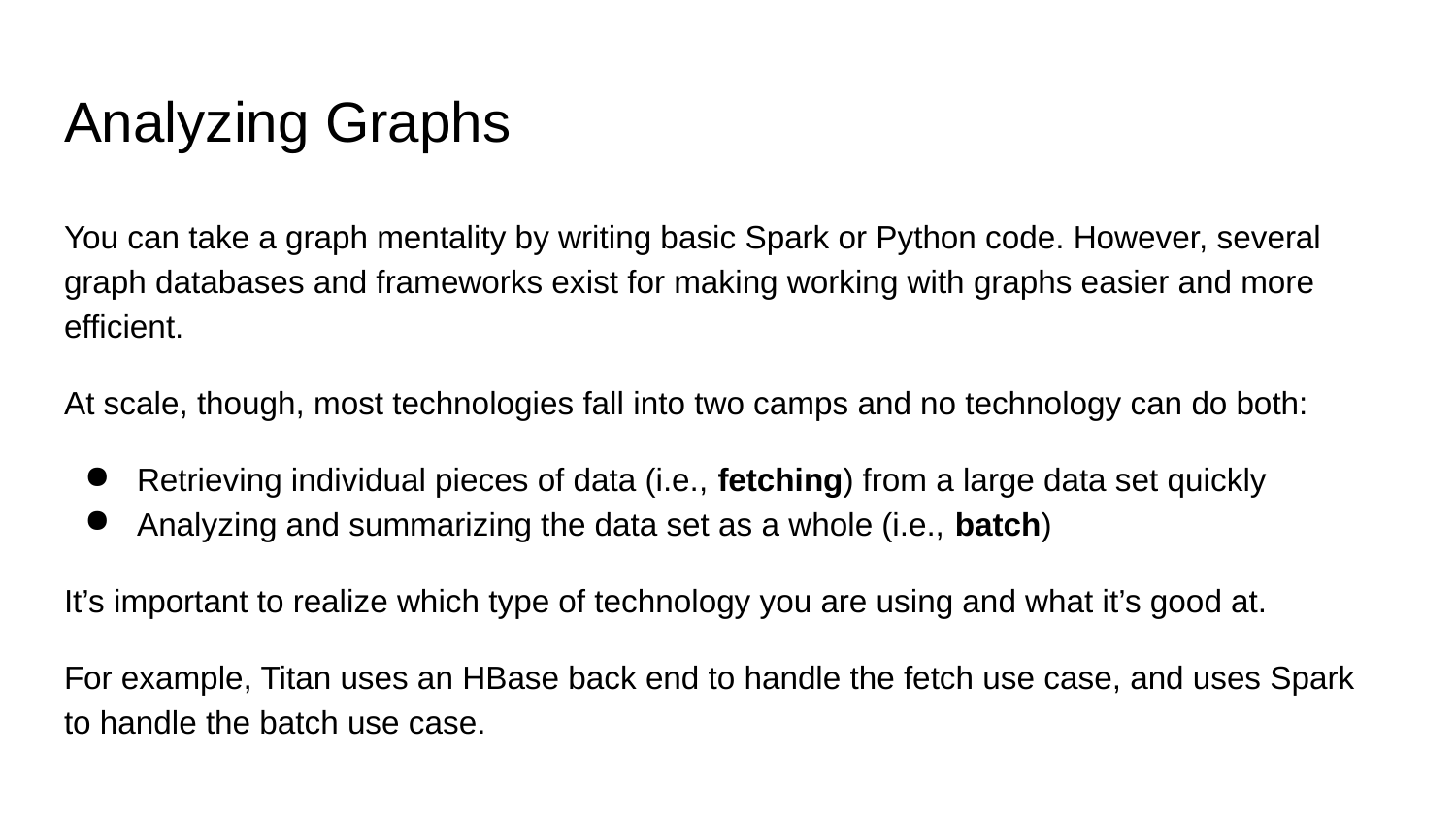

# Analyzing Graphs
You can take a graph mentality by writing basic Spark or Python code. However, several graph databases and frameworks exist for making working with graphs easier and more efficient.
At scale, though, most technologies fall into two camps and no technology can do both:
Retrieving individual pieces of data (i.e., fetching) from a large data set quickly
Analyzing and summarizing the data set as a whole (i.e., batch)
It’s important to realize which type of technology you are using and what it’s good at.
For example, Titan uses an HBase back end to handle the fetch use case, and uses Spark to handle the batch use case.